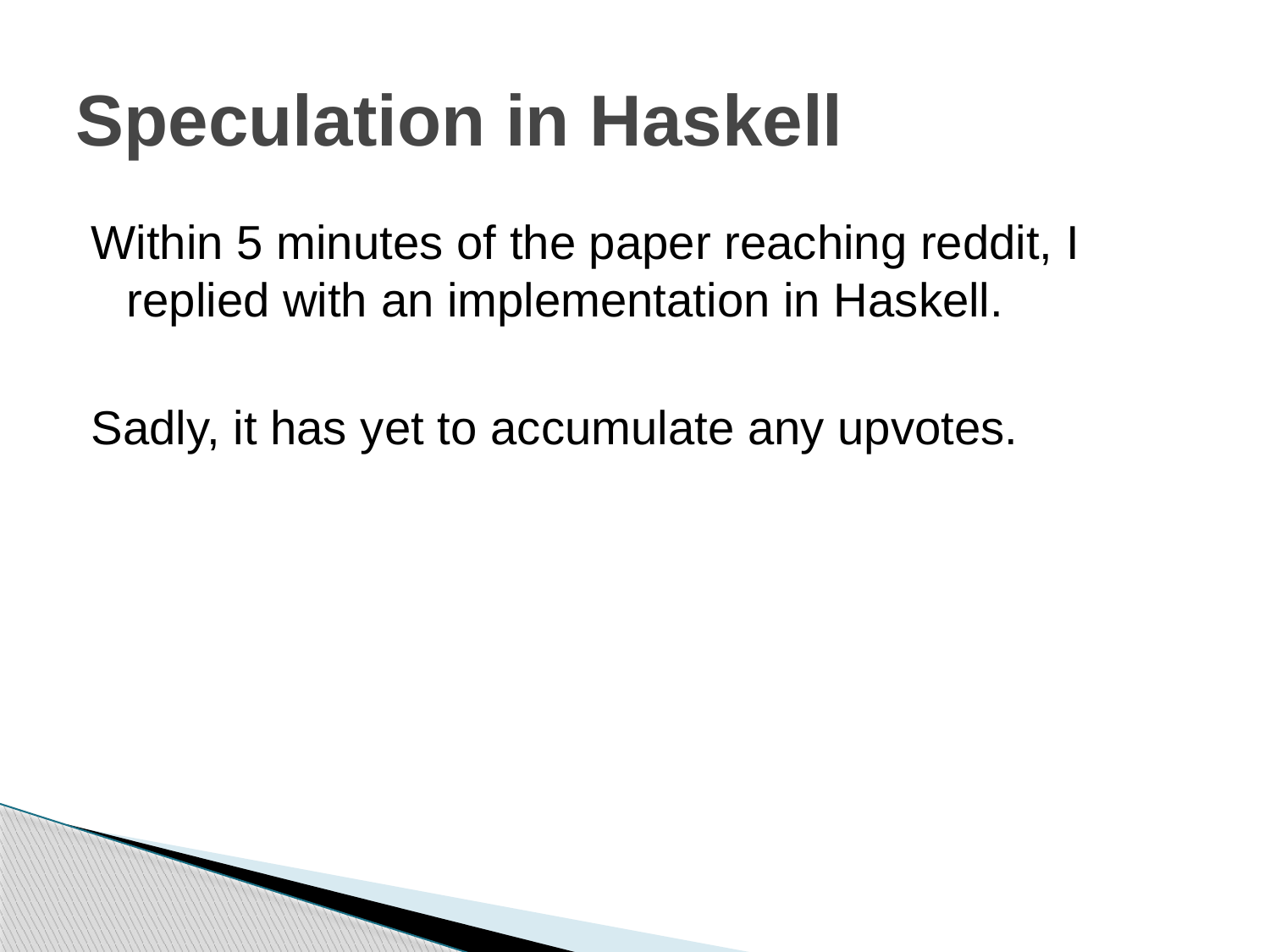

# Speculation in Haskell
Within 5 minutes of the paper reaching reddit, I replied with an implementation in Haskell.

Sadly, it has yet to accumulate any upvotes.